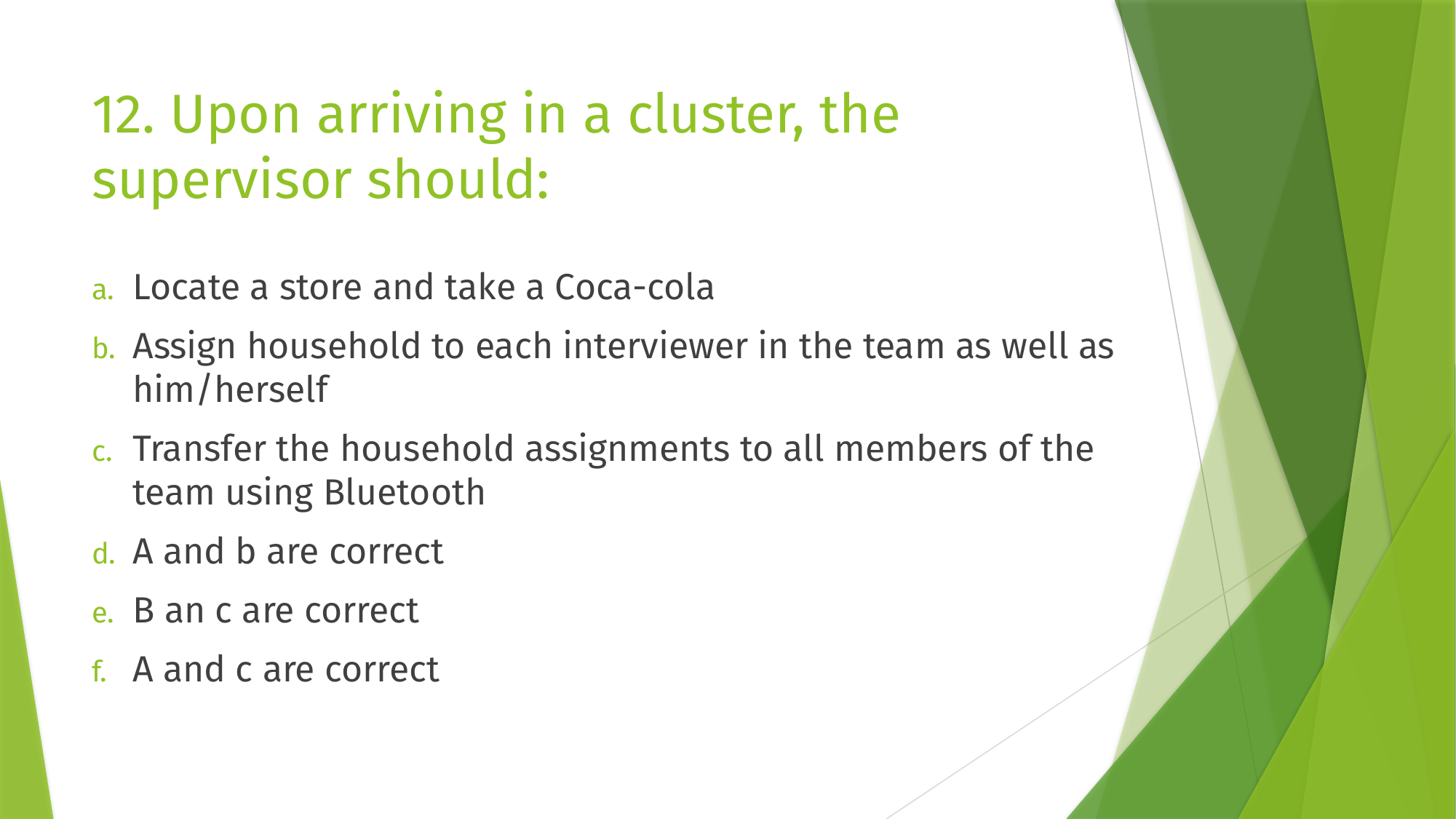

# 12. Upon arriving in a cluster, the supervisor should:
Locate a store and take a Coca-cola
Assign household to each interviewer in the team as well as him/herself
Transfer the household assignments to all members of the team using Bluetooth
A and b are correct
B an c are correct
A and c are correct